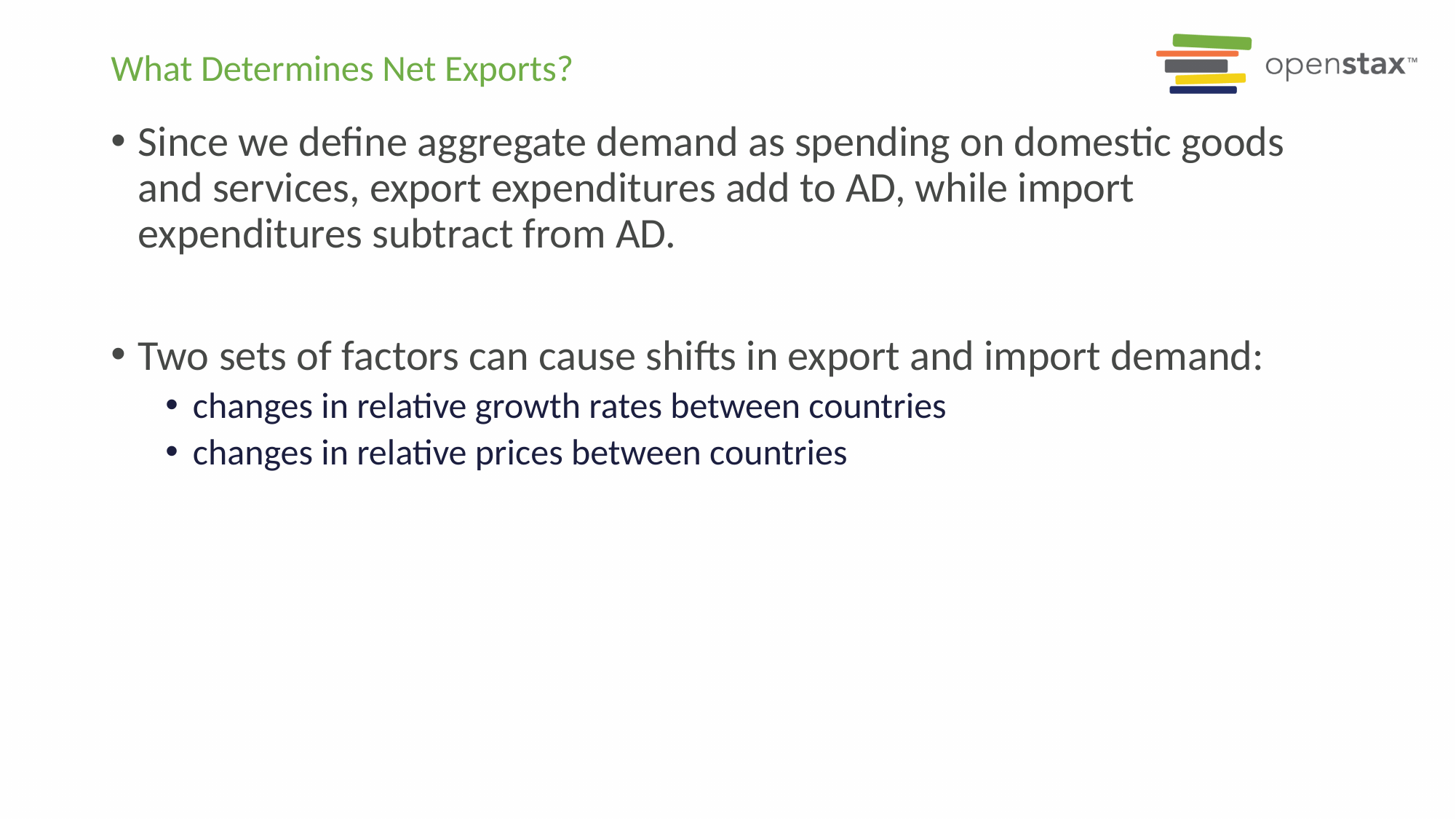

# What Determines Net Exports?
Since we define aggregate demand as spending on domestic goods and services, export expenditures add to AD, while import expenditures subtract from AD.

Two sets of factors can cause shifts in export and import demand:
changes in relative growth rates between countries
changes in relative prices between countries